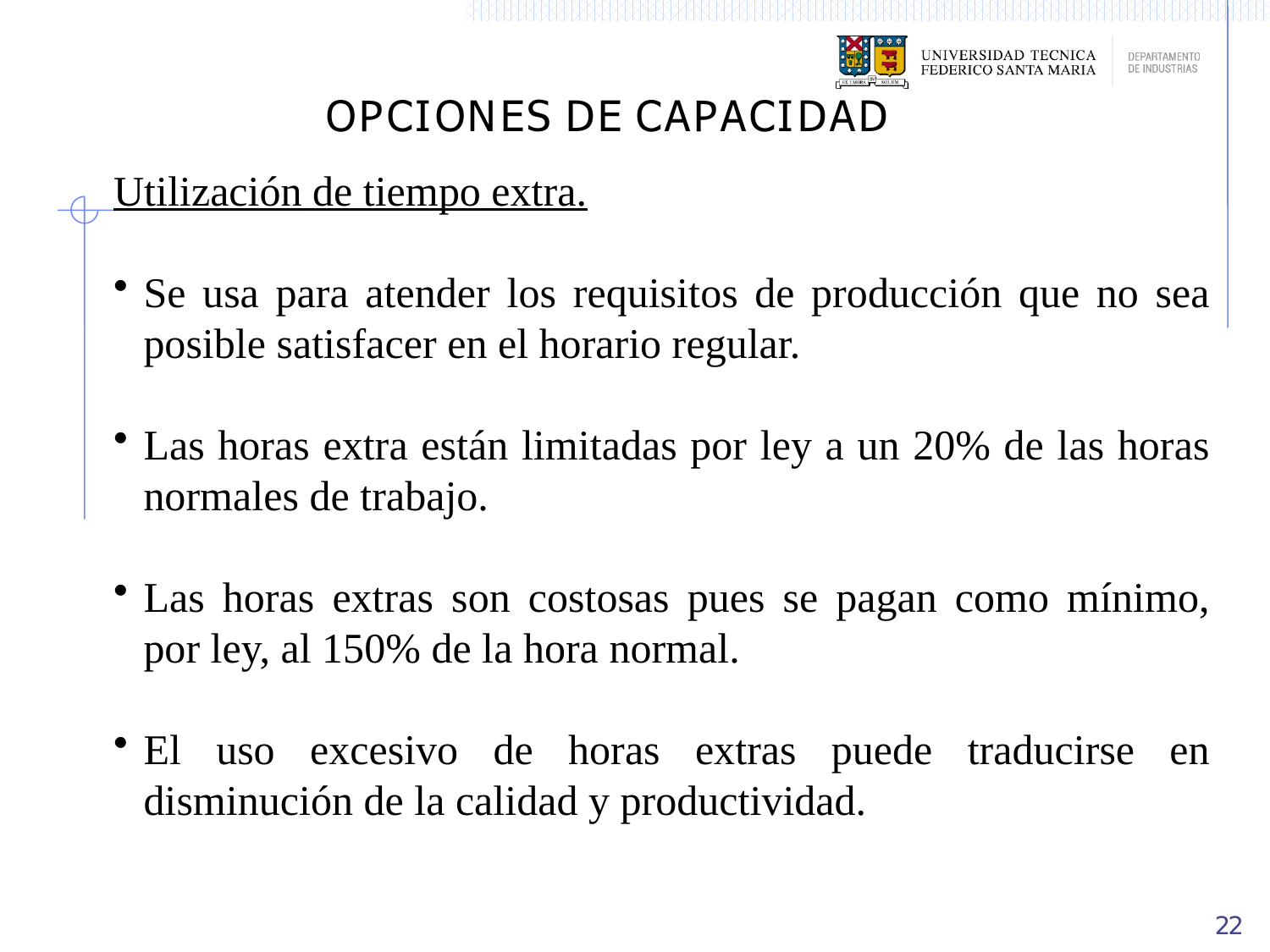

OPCIONES DE CAPACIDAD
Utilización de tiempo extra.

Se usa para atender los requisitos de producción que no sea posible satisfacer en el horario regular.

Las horas extra están limitadas por ley a un 20% de las horas normales de trabajo.

Las horas extras son costosas pues se pagan como mínimo, por ley, al 150% de la hora normal.

El uso excesivo de horas extras puede traducirse en disminución de la calidad y productividad.

22